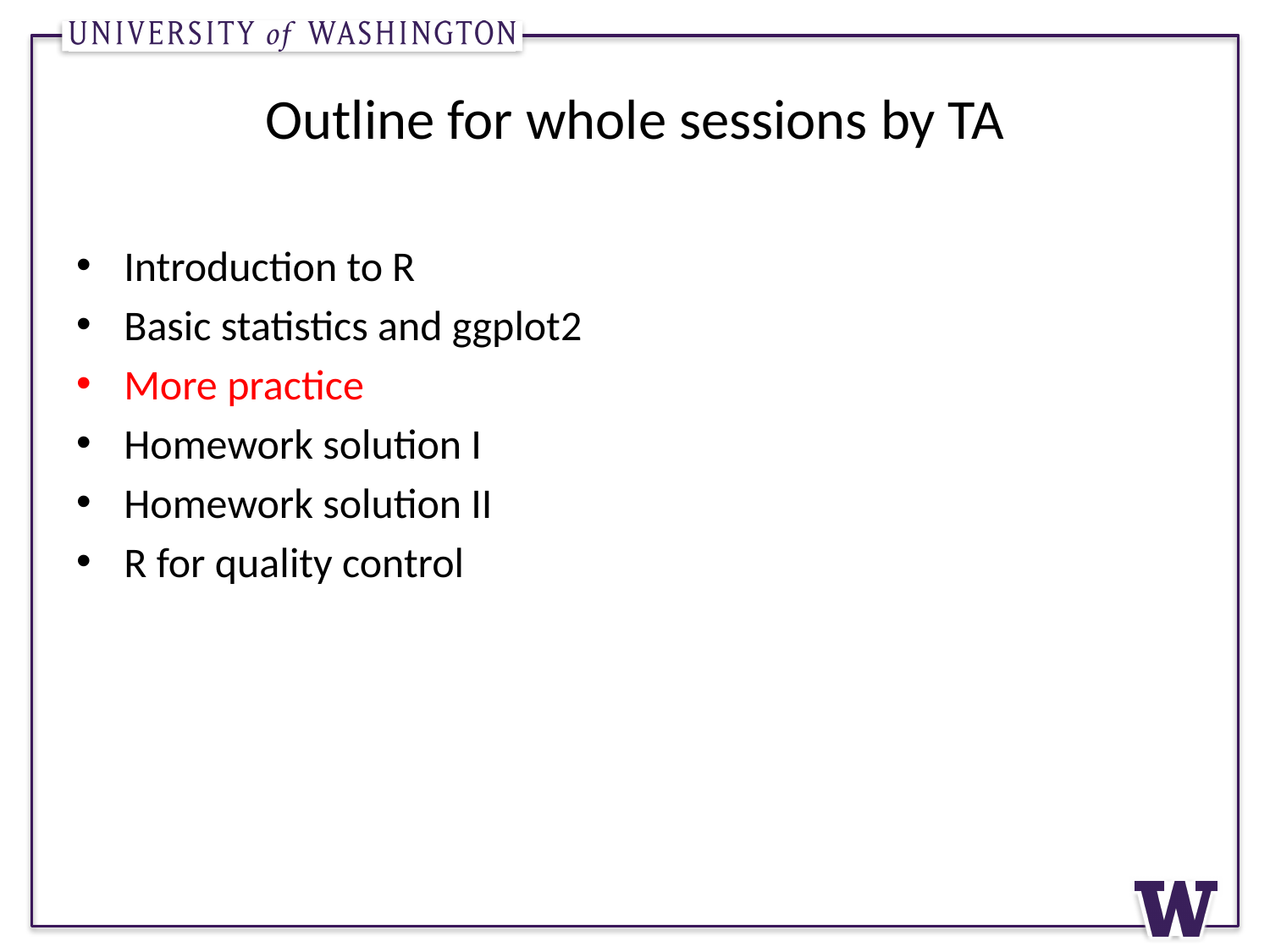

# Outline for whole sessions by TA
Introduction to R
Basic statistics and ggplot2
More practice
Homework solution I
Homework solution II
R for quality control